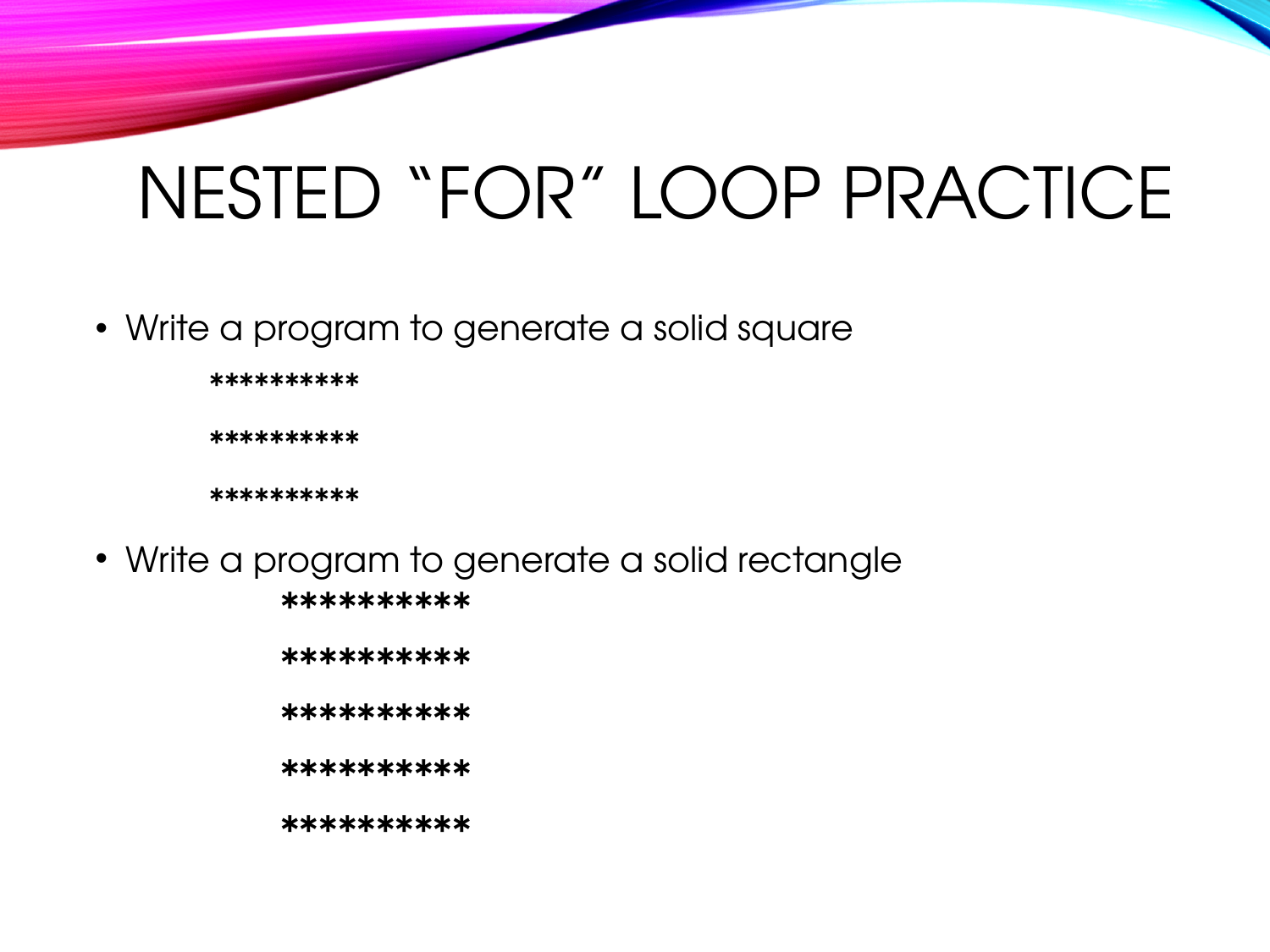

# Nested “for” loop Practice
Write a program to generate a solid square
	**********
	**********
	**********
Write a program to generate a solid rectangle
**********
**********
**********
**********
**********